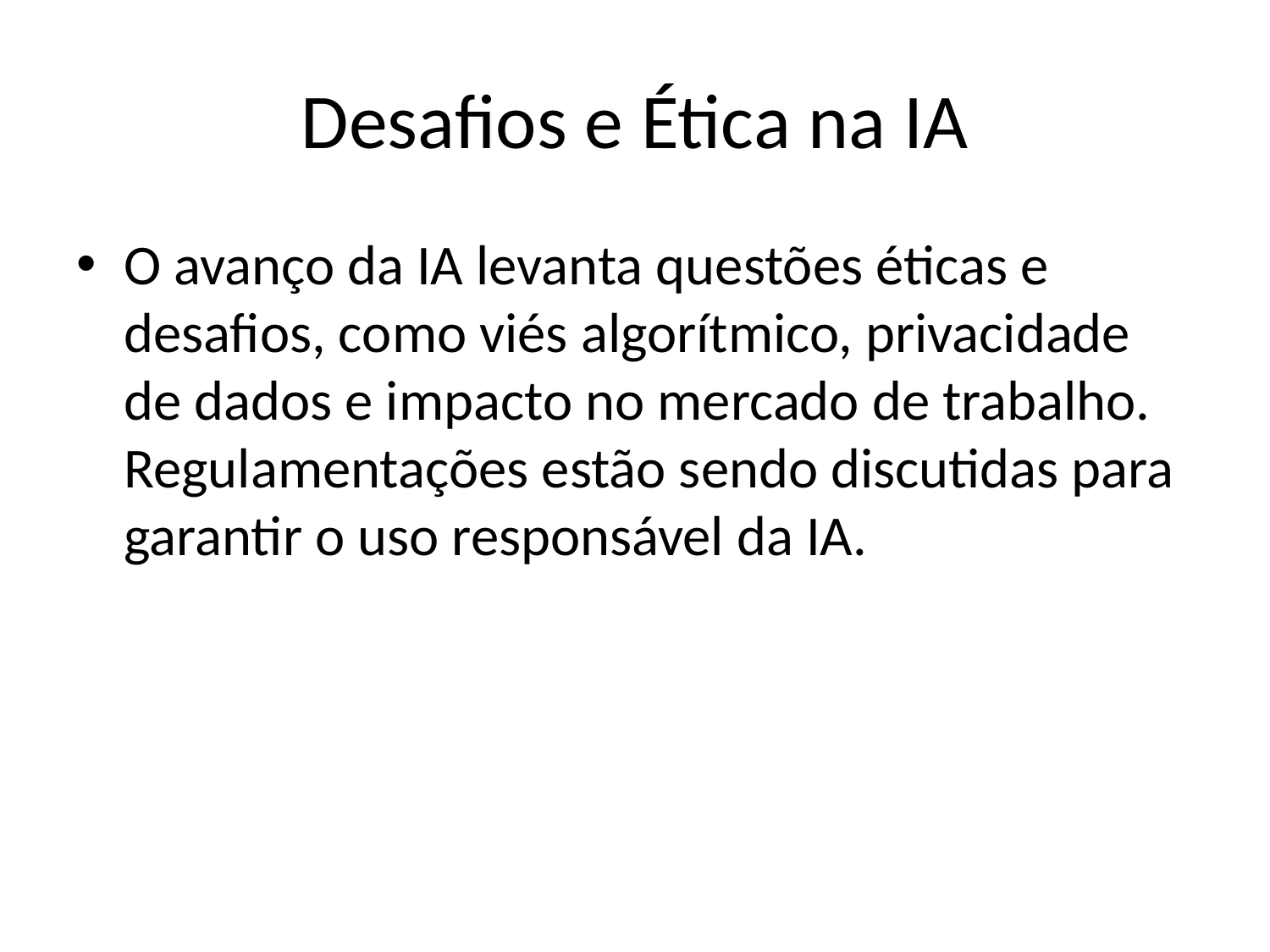

# Desafios e Ética na IA
O avanço da IA levanta questões éticas e desafios, como viés algorítmico, privacidade de dados e impacto no mercado de trabalho. Regulamentações estão sendo discutidas para garantir o uso responsável da IA.